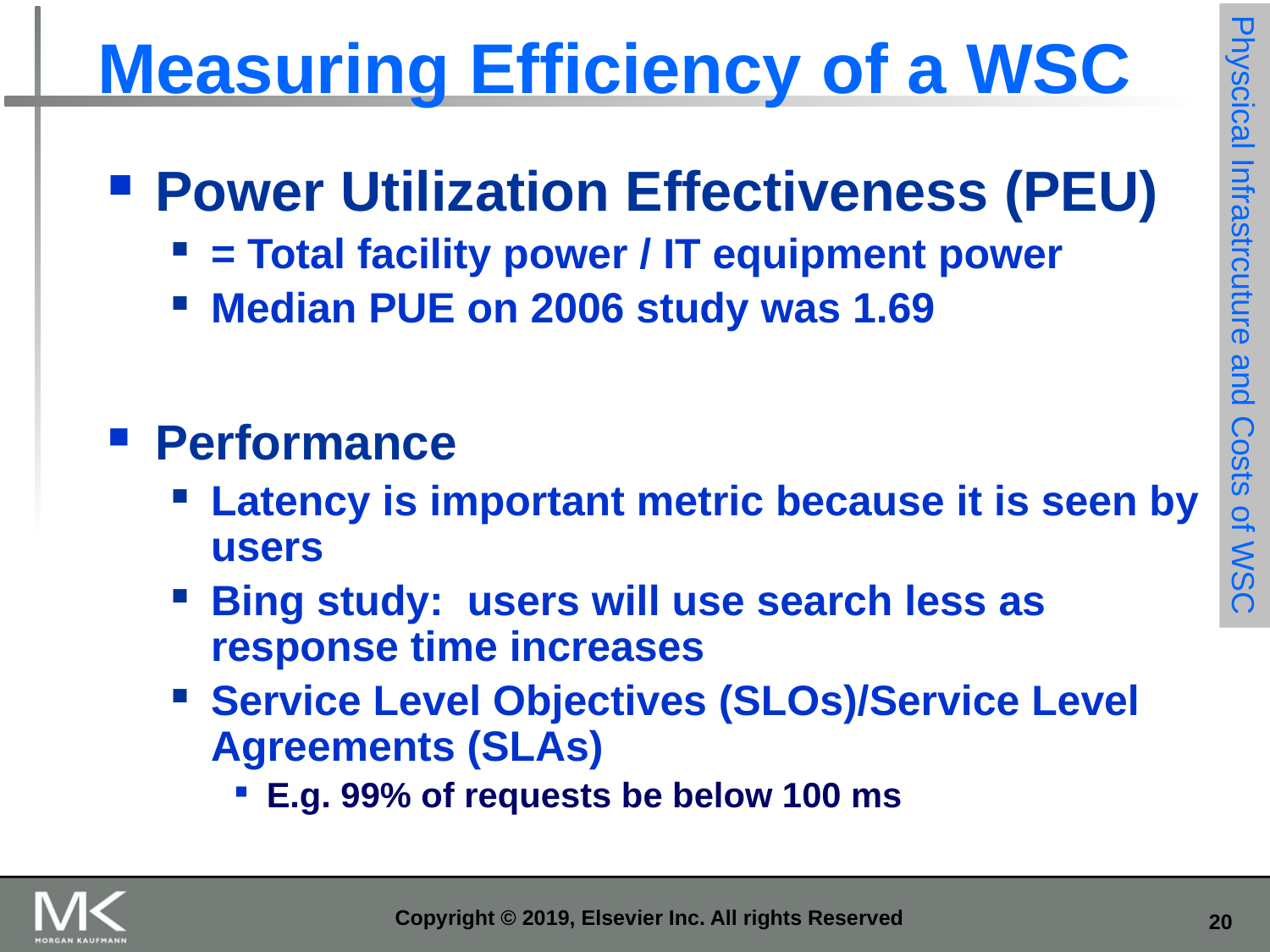

# Measuring Efficiency of a WSC
Power Utilization Effectiveness (PEU)
= Total facility power / IT equipment power
Median PUE on 2006 study was 1.69

Performance
Latency is important metric because it is seen by users
Bing study:  users will use search less as response time increases
Service Level Objectives (SLOs)/Service Level Agreements (SLAs)
E.g. 99% of requests be below 100 ms
Physcical Infrastrcuture and Costs of WSC
Copyright © 2019, Elsevier Inc. All rights Reserved